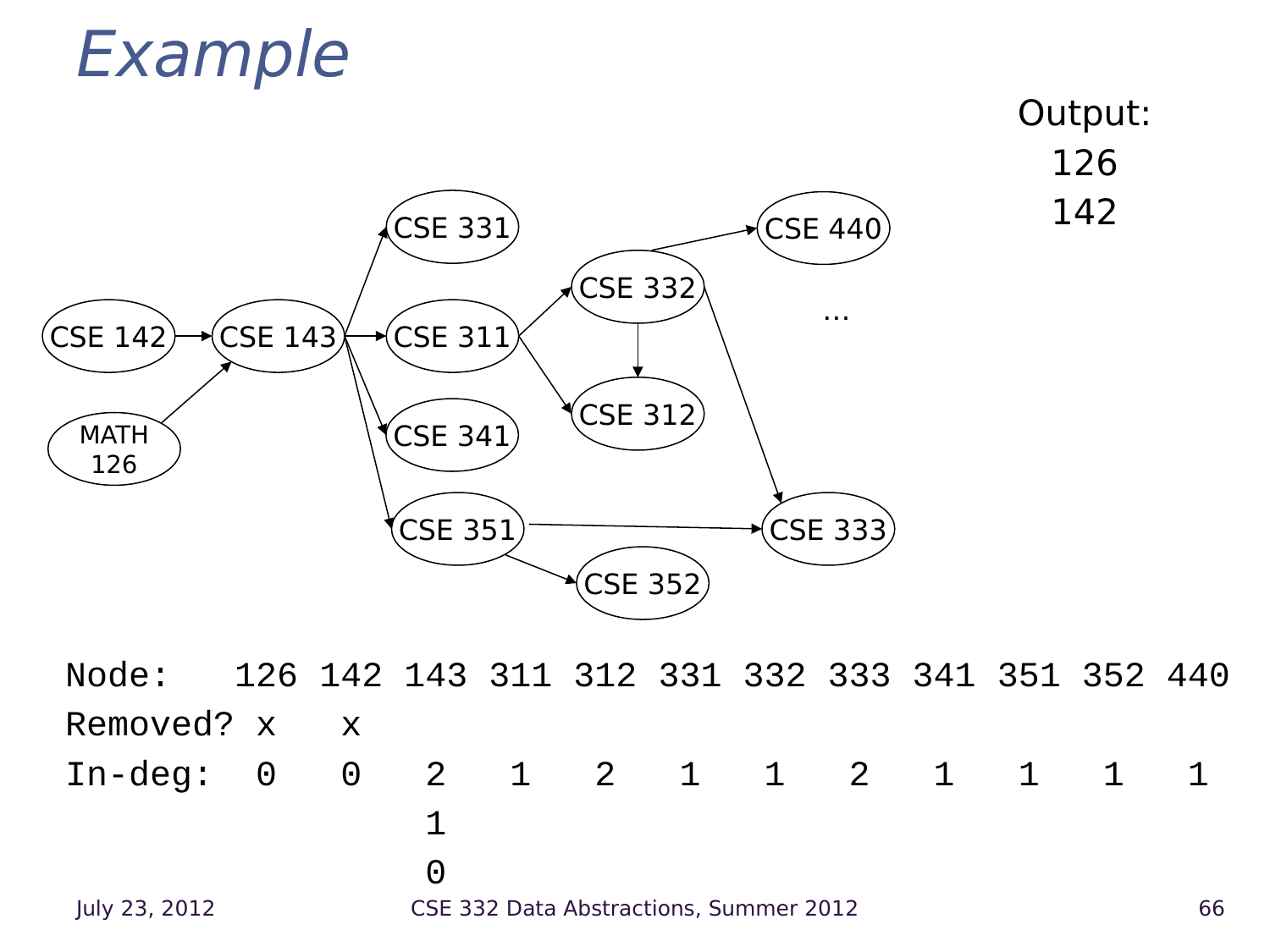

# Example
Output:
126
142
CSE 331
CSE 440
CSE 332
…
CSE 142
CSE 143
CSE 311
CSE 312
CSE 341
MATH
126
CSE 351
CSE 333
CSE 352
Node:   126 142 143 311 312 331 332 333 341 351 352 440
Removed? x   x
In-deg:  0   0   2   1   2   1   1   2   1   1   1   1
                 1
                 0
July 23, 2012
CSE 332 Data Abstractions, Summer 2012
66